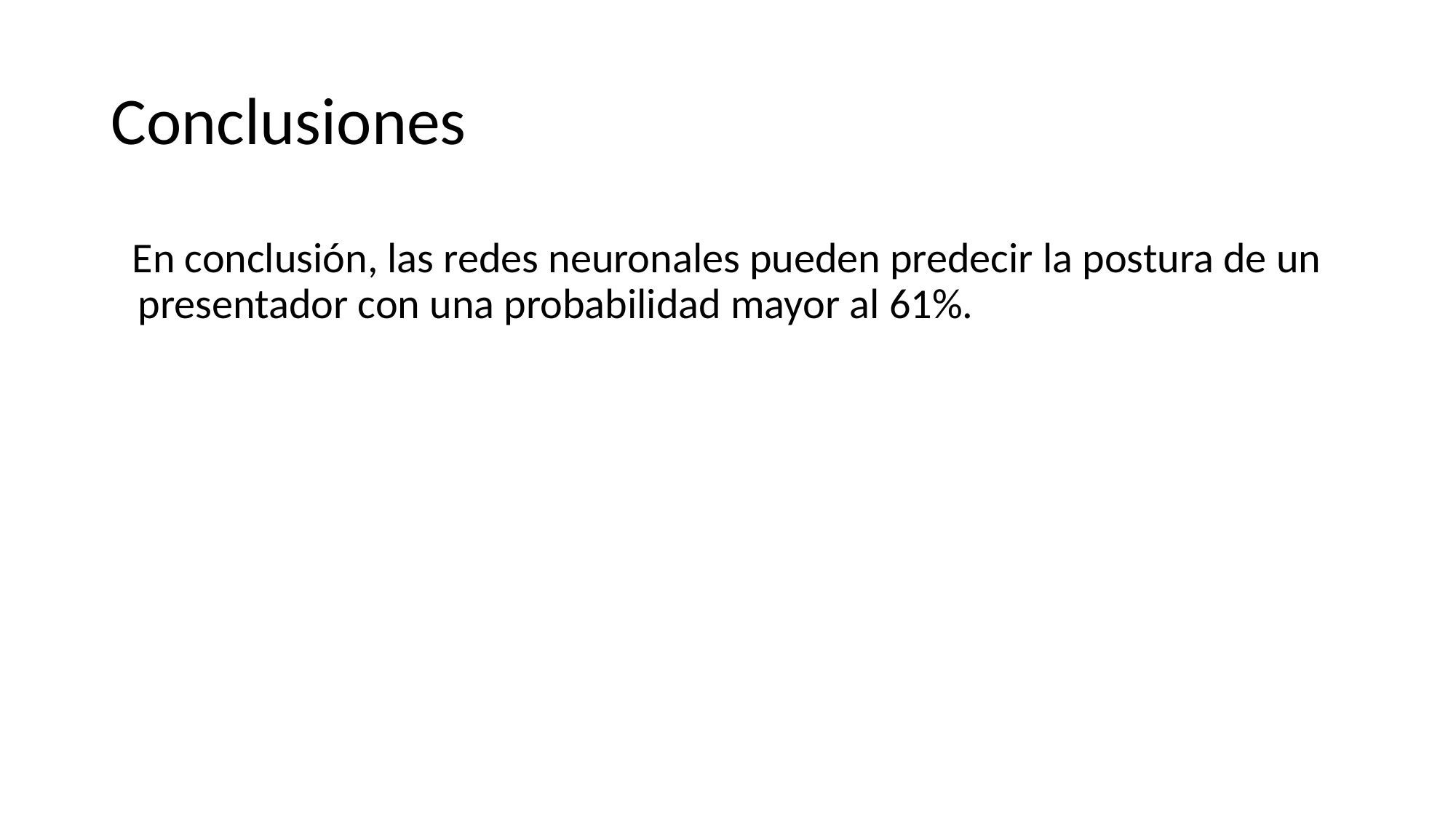

# Conclusiones
En conclusión, las redes neuronales pueden predecir la postura de un presentador con una probabilidad mayor al 61%.